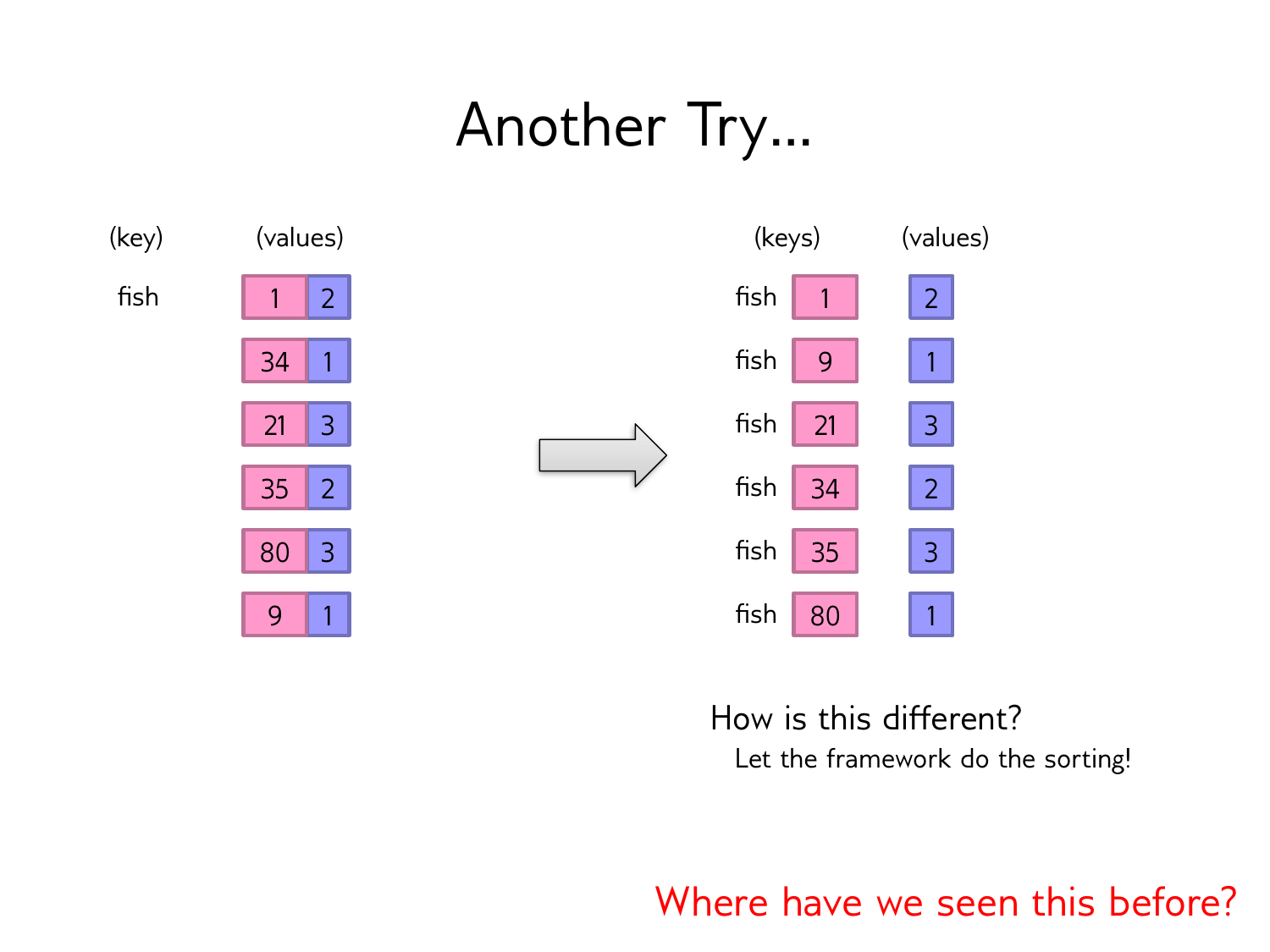

Another Try…
(key)
(values)
(keys)
(values)
fish
fish
1
2
1
2
fish
34
1
9
1
fish
21
3
21
3

fish
35
2
34
2
fish
80
3
35
3
fish
9
1
80
1
How is this different?
Let the framework do the sorting!
Where have we seen this before?